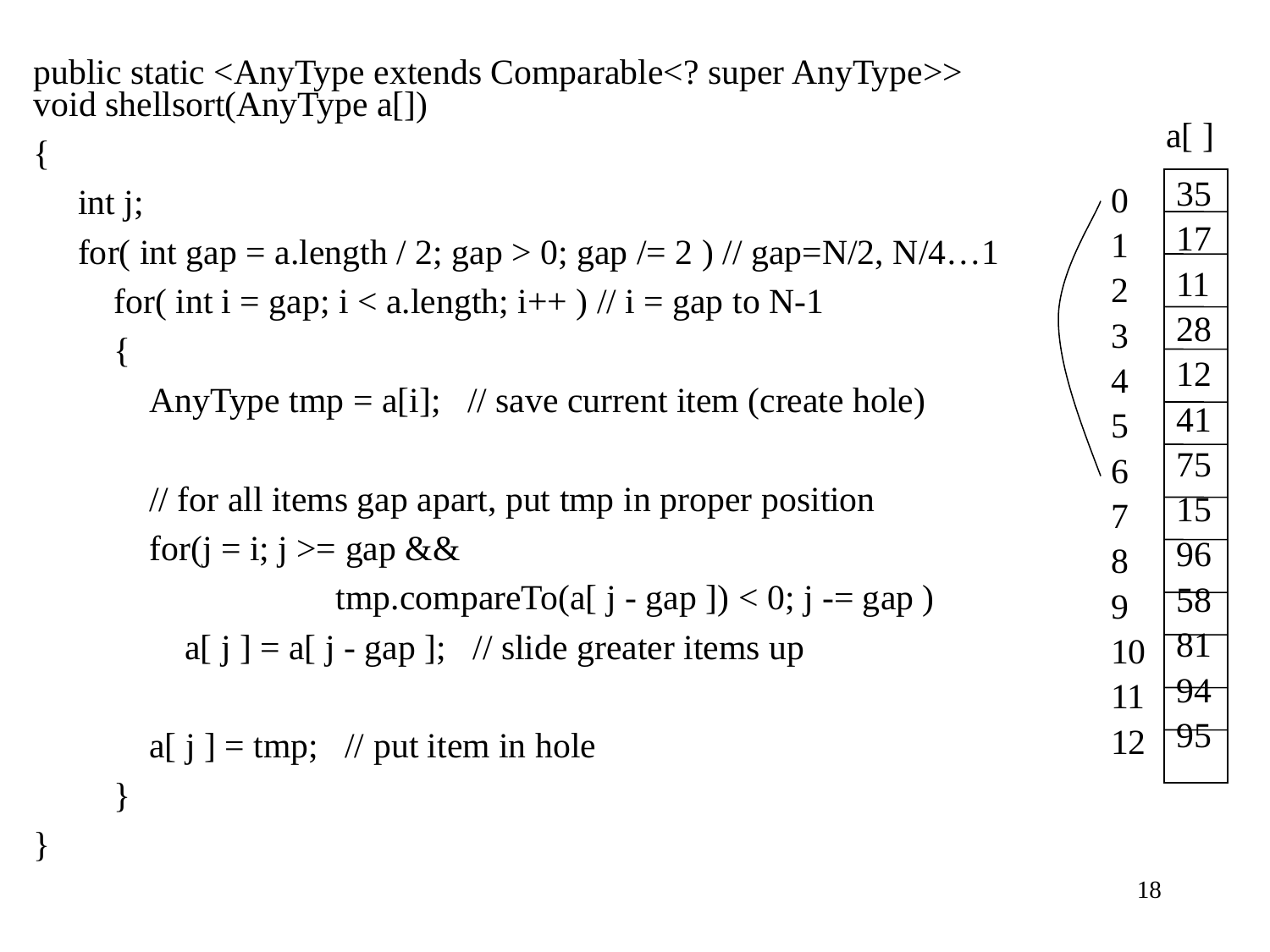

public static <AnyType extends Comparable<? super AnyType>> void shellsort(AnyType a[])
{
     int j;
     for( int gap = a.length / 2; gap > 0; gap /= 2 ) // gap=N/2, N/4…1
         for( int i = gap; i < a.length; i++ ) // i = gap to N-1
         {
             AnyType tmp = a[i];   // save current item (create hole)

             // for all items gap apart, put tmp in proper position
             for(j = i; j >= gap &&
                                  tmp.compareTo(a[ j - gap ]) < 0; j -= gap )
                 a[ j ] = a[ j - gap ];   // slide greater items up

             a[ j ] = tmp;   // put item in hole
         }
}
a[ ]
35
17
11
28
12
41
75
15
96
58
81
94
95

0
1
2
3
4
5
6
7
8
9
10
11
12

18